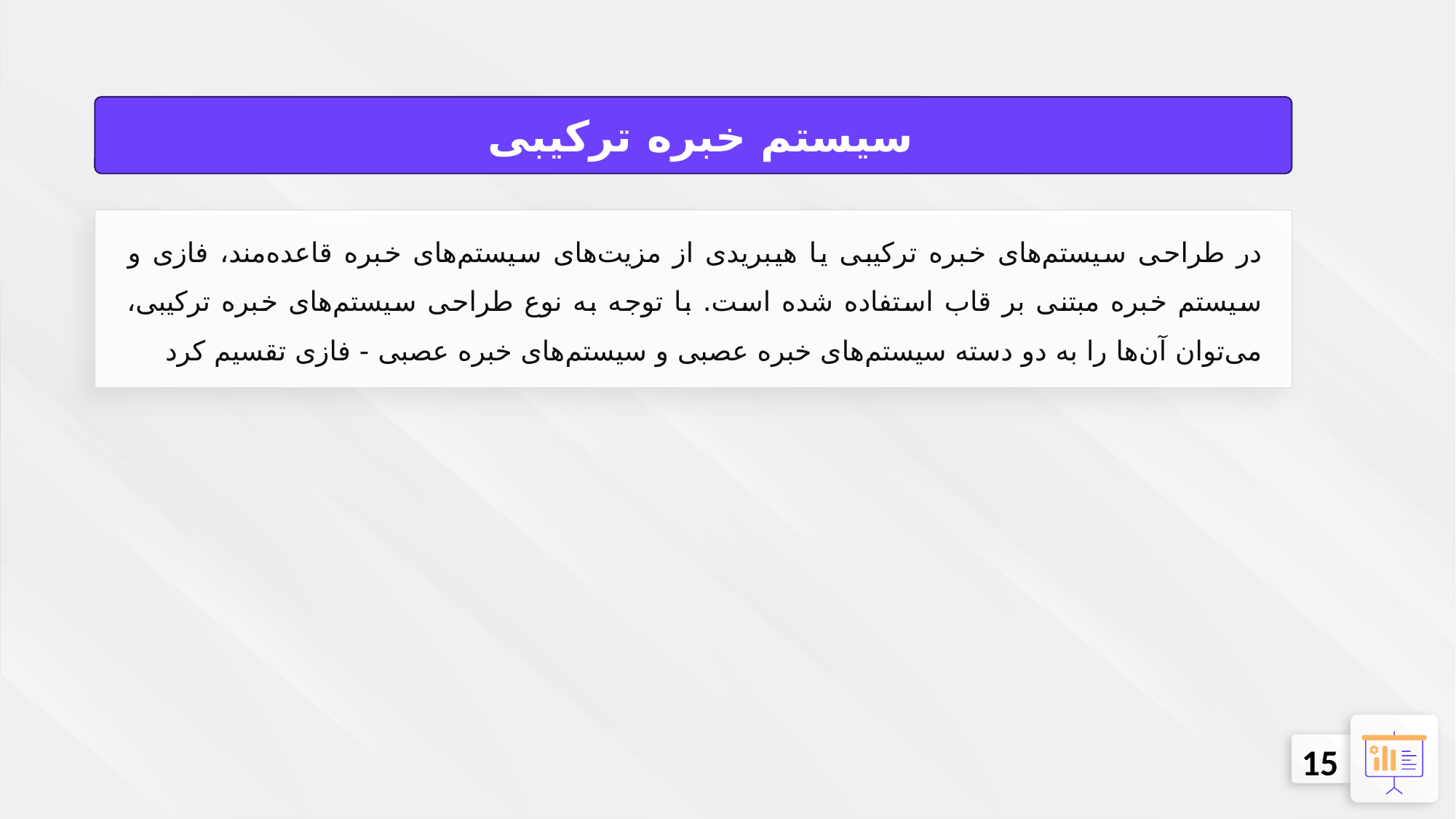

سیستم خبره ترکیبی
در طراحی سیستم‌های خبره ترکیبی یا هیبریدی از مزیت‌های سیستم‌‌های خبره قاعده‌مند، فازی و سیستم خبره مبتنی بر قاب استفاده شده است. با توجه به نوع طراحی سیستم‌های خبره ترکیبی، می‌توان آن‌ها را به دو دسته سیستم‌های خبره عصبی و سیستم‌های خبره عصبی - فازی تقسیم کرد

15